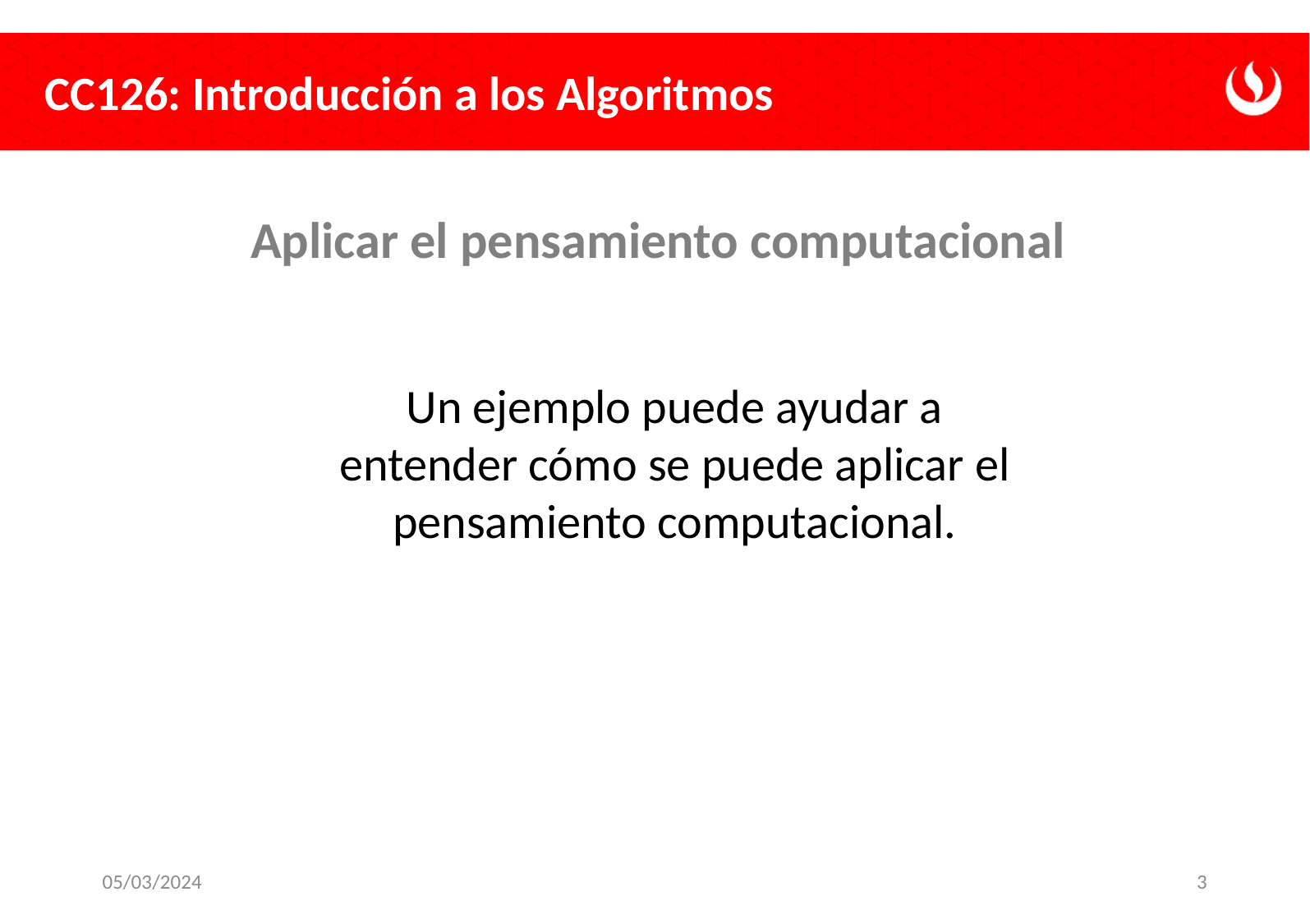

Aplicar el pensamiento computacional
Un ejemplo puede ayudar a entender cómo se puede aplicar el pensamiento computacional.
05/03/2024
3